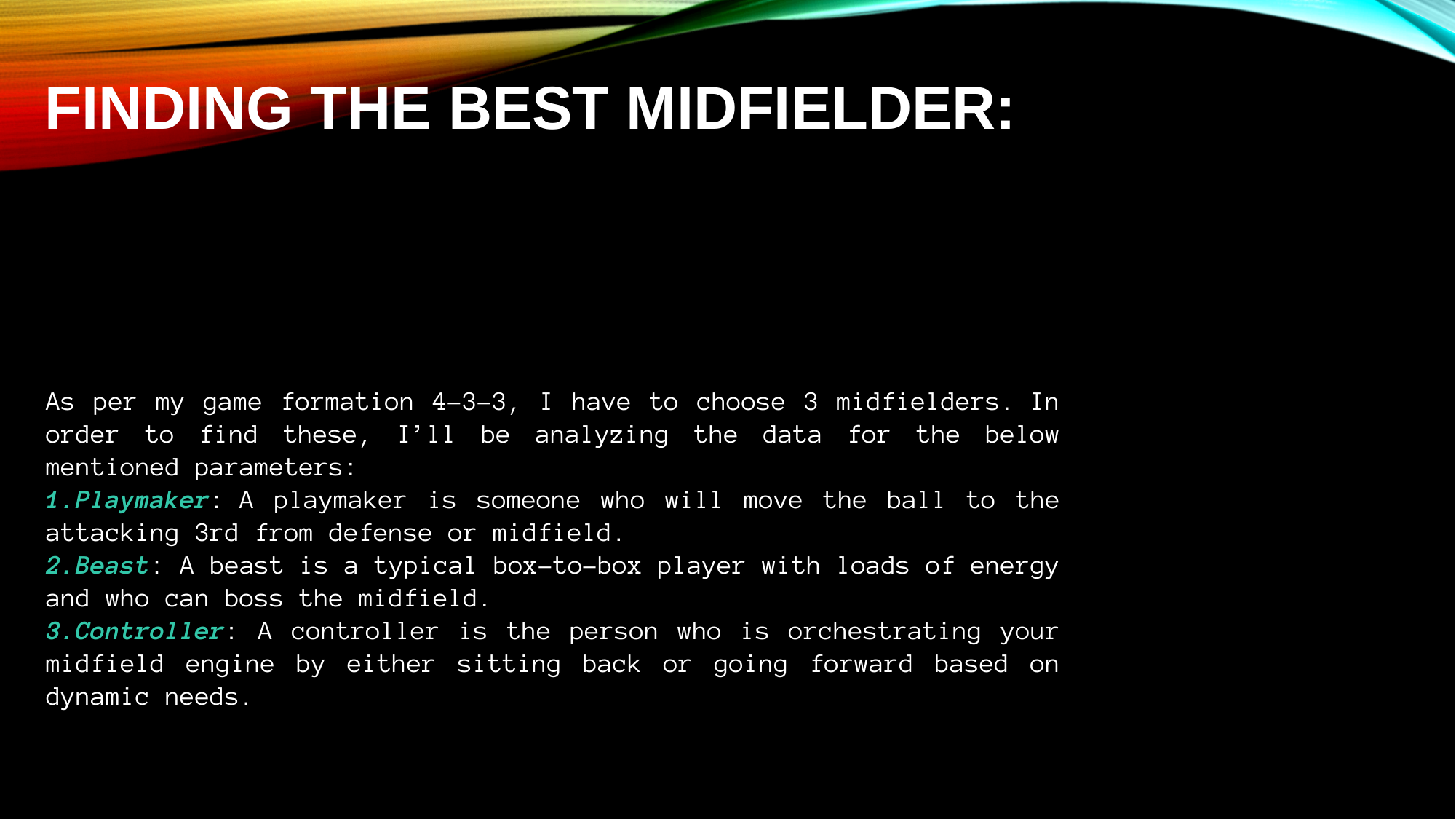

# Finding the best midfielder:
As per my game formation 4-3-3, I have to choose 3 midfielders. In order to find these, I’ll be analyzing the data for the below mentioned parameters:
Playmaker: A playmaker is someone who will move the ball to the attacking 3rd from defense or midfield.
Beast: A beast is a typical box-to-box player with loads of energy and who can boss the midfield.
Controller: A controller is the person who is orchestrating your midfield engine by either sitting back or going forward based on dynamic needs.